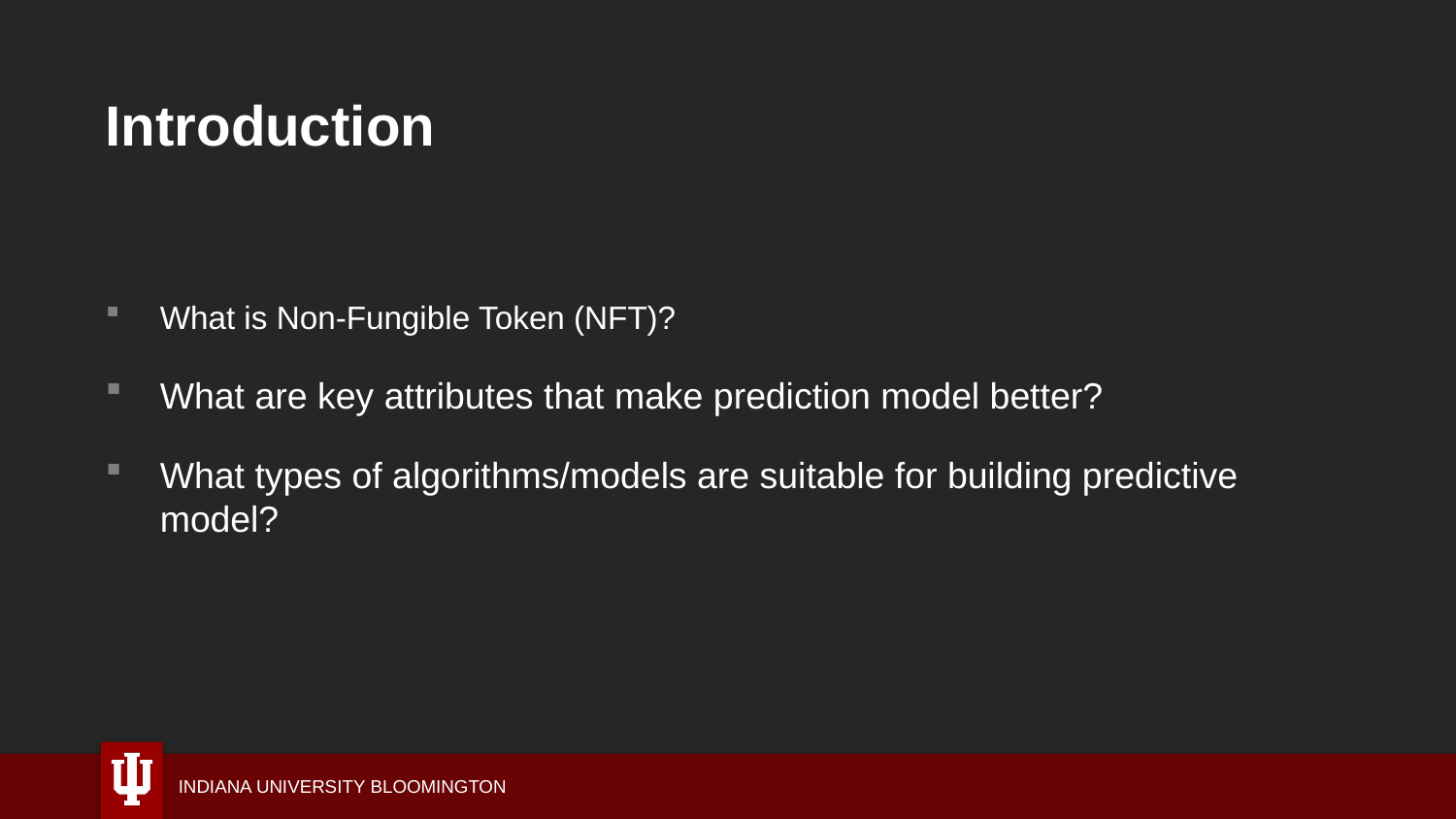

Introduction
What is Non-Fungible Token (NFT)?
What are key attributes that make prediction model better?
What types of algorithms/models are suitable for building predictive model?